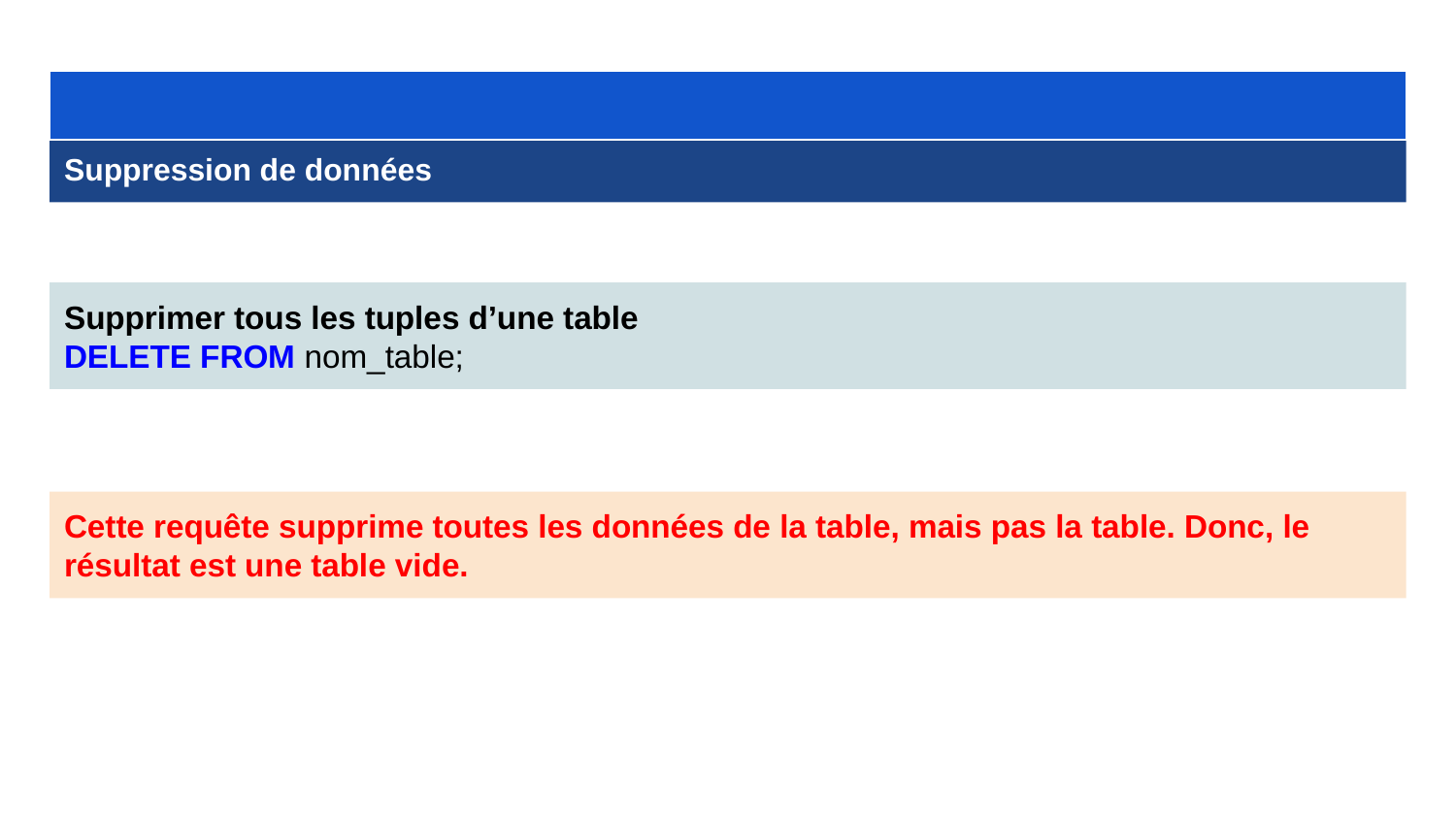

Suppression de données
Supprimer tous les tuples d’une table
DELETE FROM nom_table;
Cette requête supprime toutes les données de la table, mais pas la table. Donc, le résultat est une table vide.